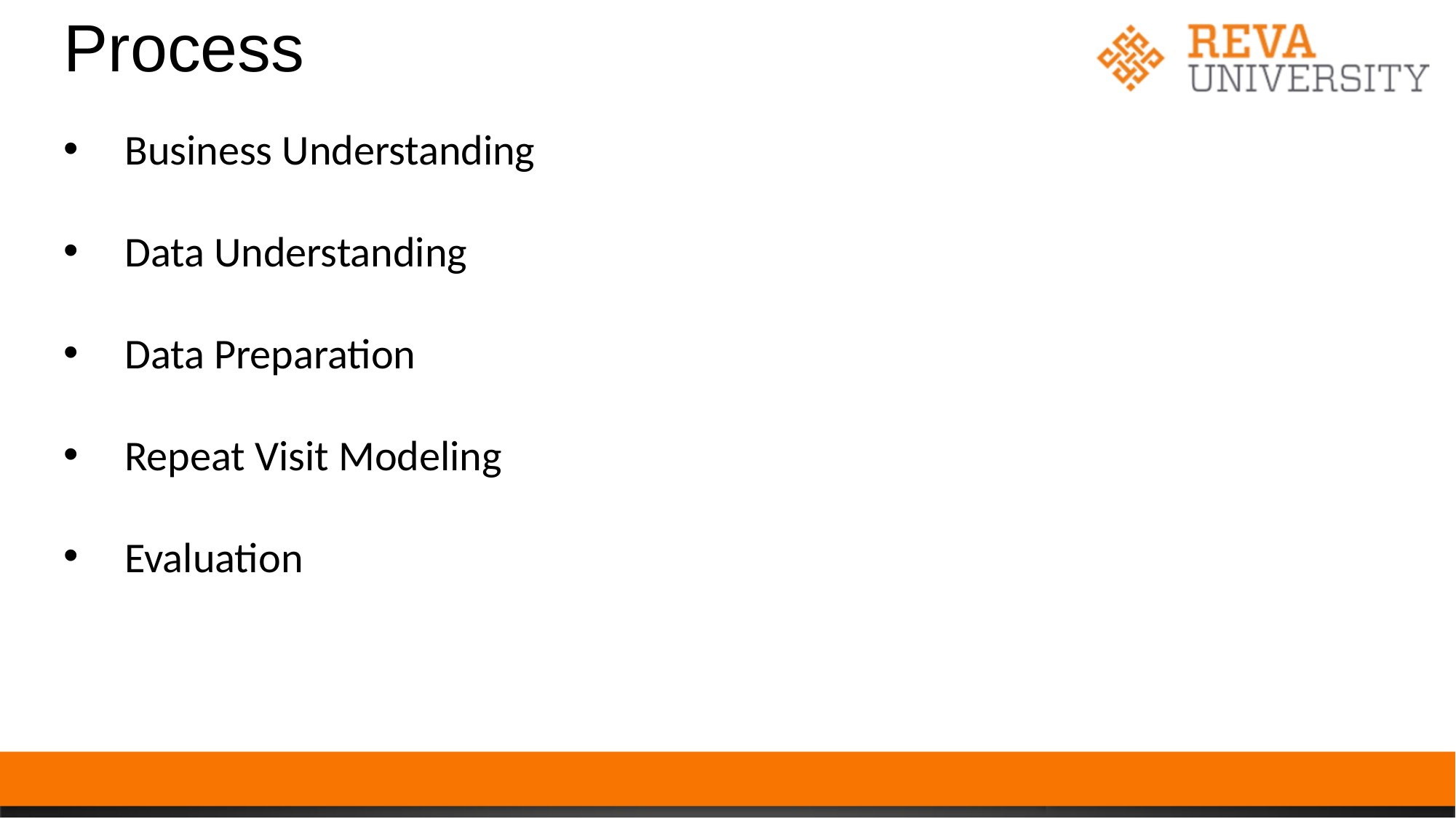

# Process
Business Understanding

Data Understanding

Data Preparation

Repeat Visit Modeling

Evaluation